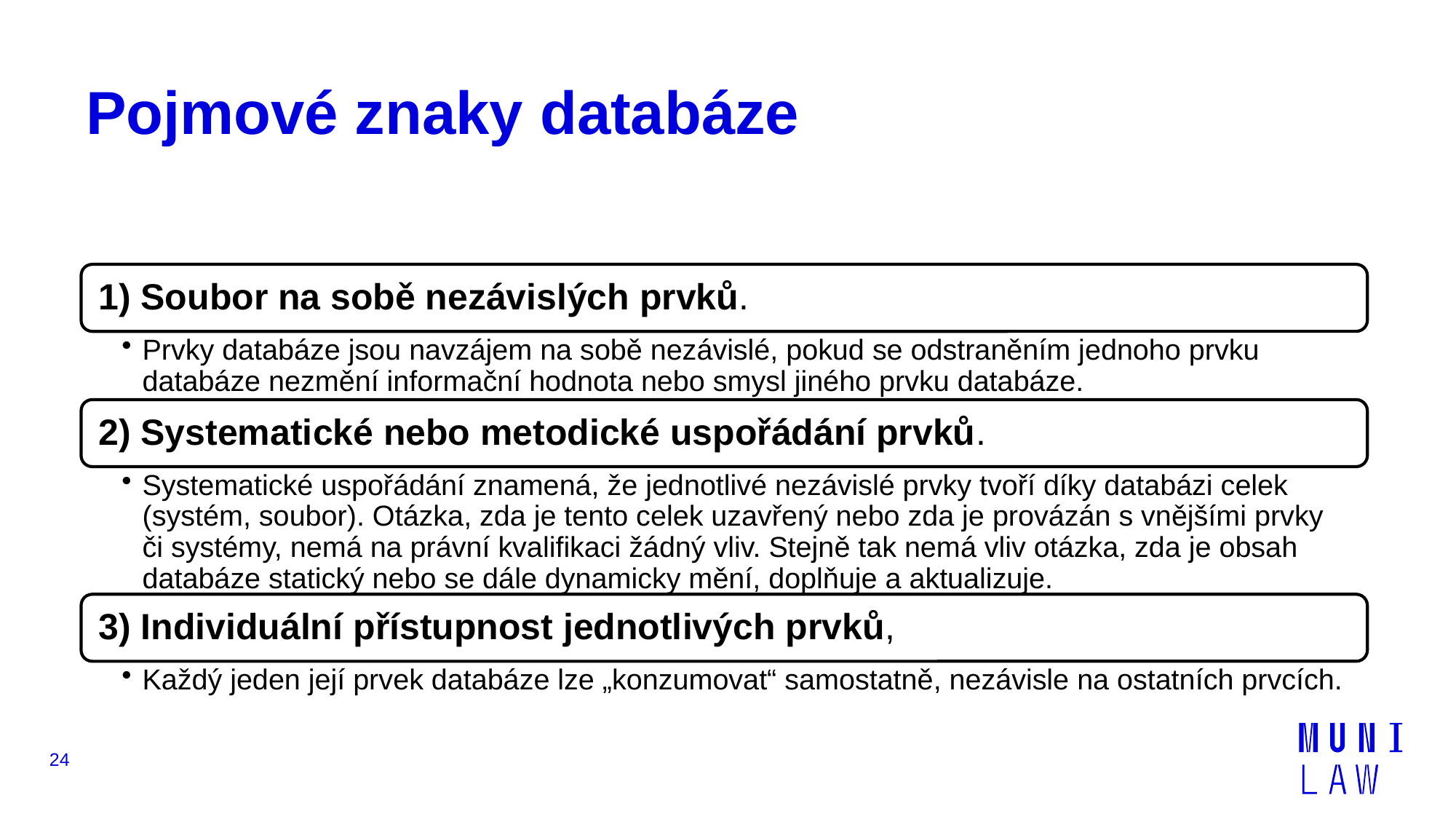

# Pojmové znaky databáze
1) Soubor na sobě nezávislých prvků.
Prvky databáze jsou navzájem na sobě nezávislé, pokud se odstraněním jednoho prvku databáze nezmění informační hodnota nebo smysl jiného prvku databáze.
2) Systematické nebo metodické uspořádání prvků.
Systematické uspořádání znamená, že jednotlivé nezávislé prvky tvoří díky databázi celek (systém, soubor). Otázka, zda je tento celek uzavřený nebo zda je provázán s vnějšími prvky či systémy, nemá na právní kvalifikaci žádný vliv. Stejně tak nemá vliv otázka, zda je obsah databáze statický nebo se dále dynamicky mění, doplňuje a aktualizuje.
3) Individuální přístupnost jednotlivých prvků,
Každý jeden její prvek databáze lze „konzumovat“ samostatně, nezávisle na ostatních prvcích.
24